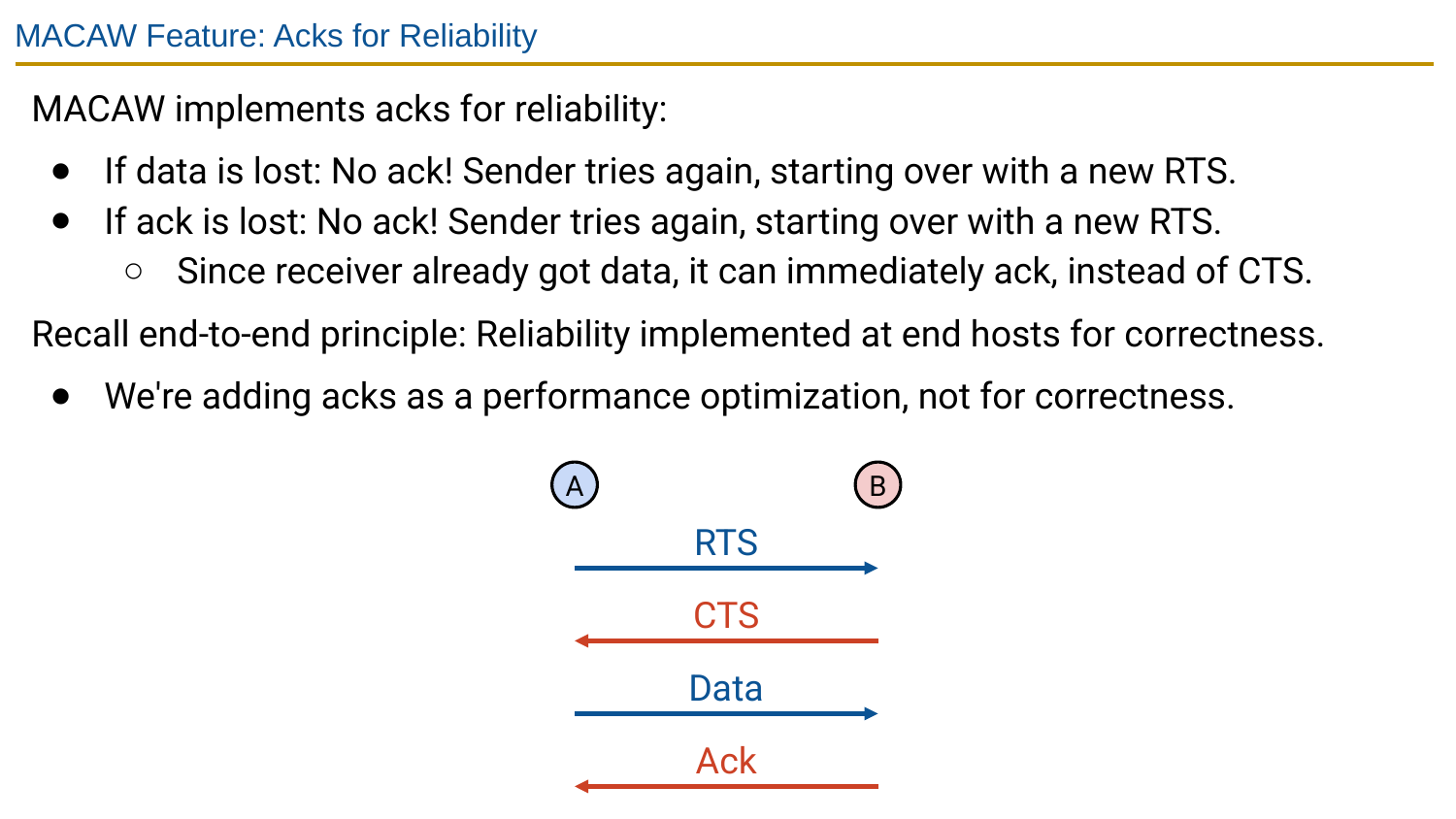

# MACAW Feature: Acks for Reliability
MACAW implements acks for reliability:
If data is lost: No ack! Sender tries again, starting over with a new RTS.
If ack is lost: No ack! Sender tries again, starting over with a new RTS.
Since receiver already got data, it can immediately ack, instead of CTS.
Recall end-to-end principle: Reliability implemented at end hosts for correctness.
We're adding acks as a performance optimization, not for correctness.
A
B
RTS
CTS
Data
Ack